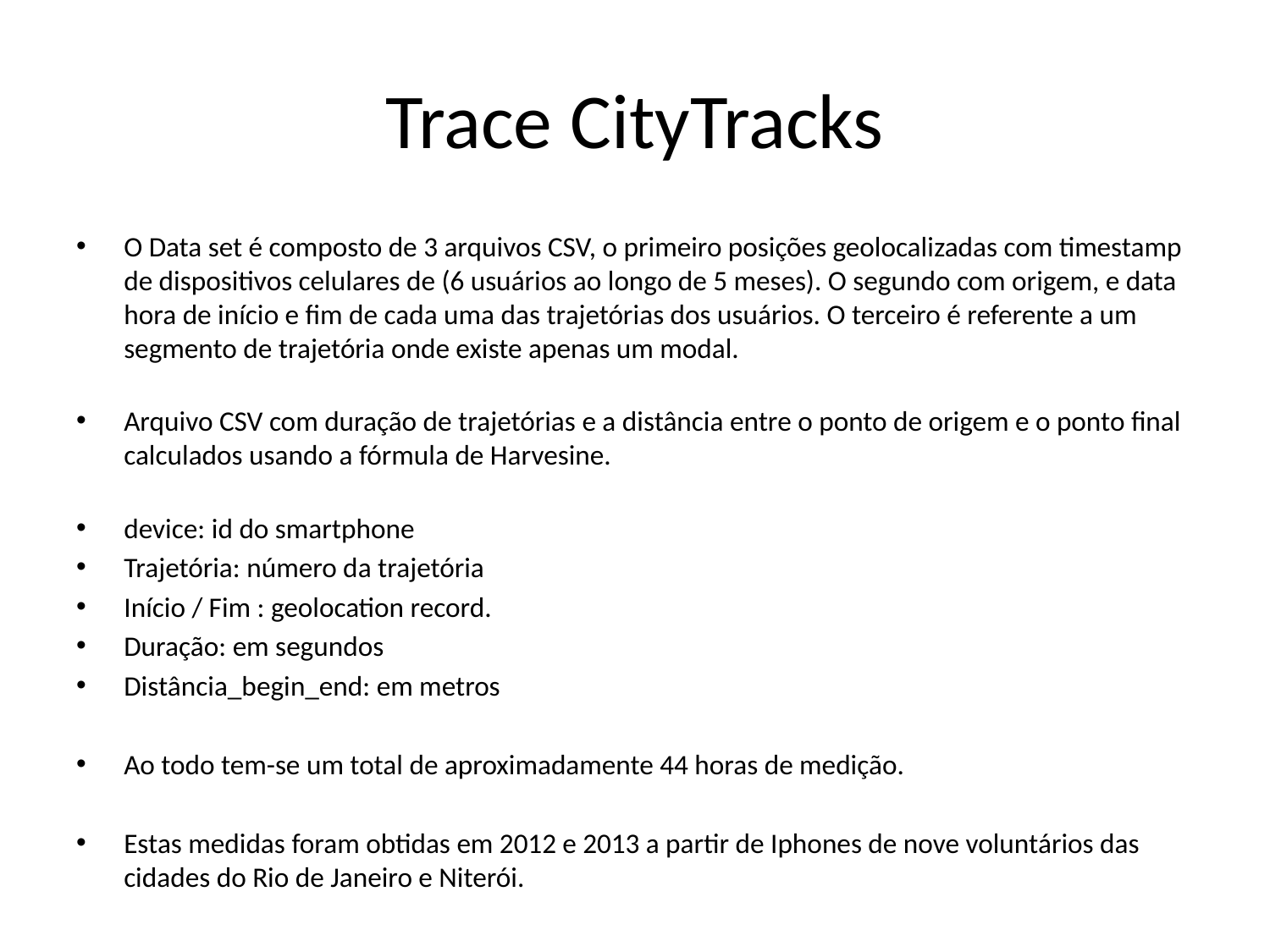

# Trace CityTracks
O Data set é composto de 3 arquivos CSV, o primeiro posições geolocalizadas com timestamp de dispositivos celulares de (6 usuários ao longo de 5 meses). O segundo com origem, e data hora de início e fim de cada uma das trajetórias dos usuários. O terceiro é referente a um segmento de trajetória onde existe apenas um modal.
Arquivo CSV com duração de trajetórias e a distância entre o ponto de origem e o ponto final calculados usando a fórmula de Harvesine.
device: id do smartphone
Trajetória: número da trajetória
Início / Fim : geolocation record.
Duração: em segundos
Distância_begin_end: em metros

Ao todo tem-se um total de aproximadamente 44 horas de medição.

Estas medidas foram obtidas em 2012 e 2013 a partir de Iphones de nove voluntários das cidades do Rio de Janeiro e Niterói.